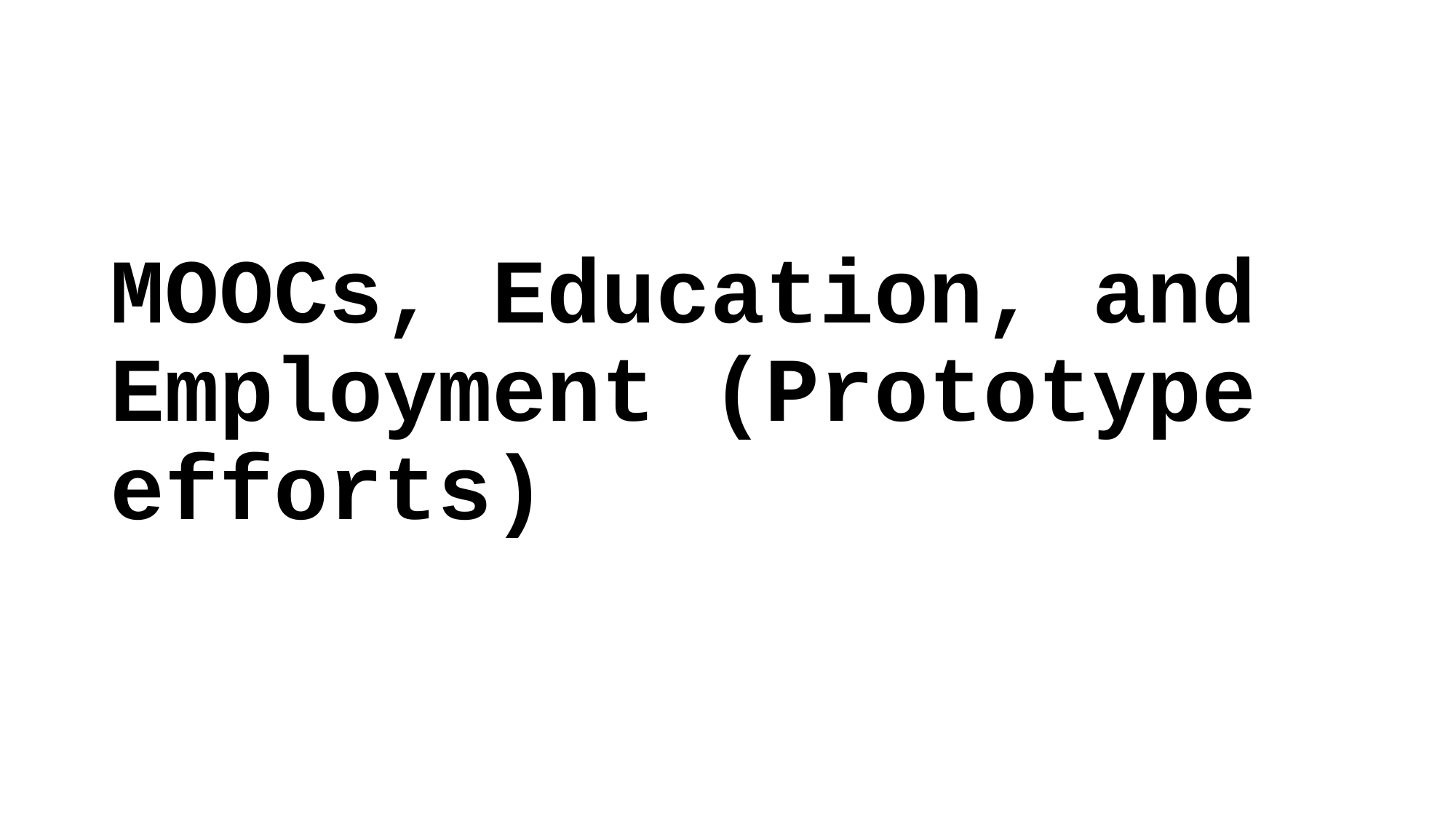

# MOOCs, Education, and Employment (Prototype efforts)